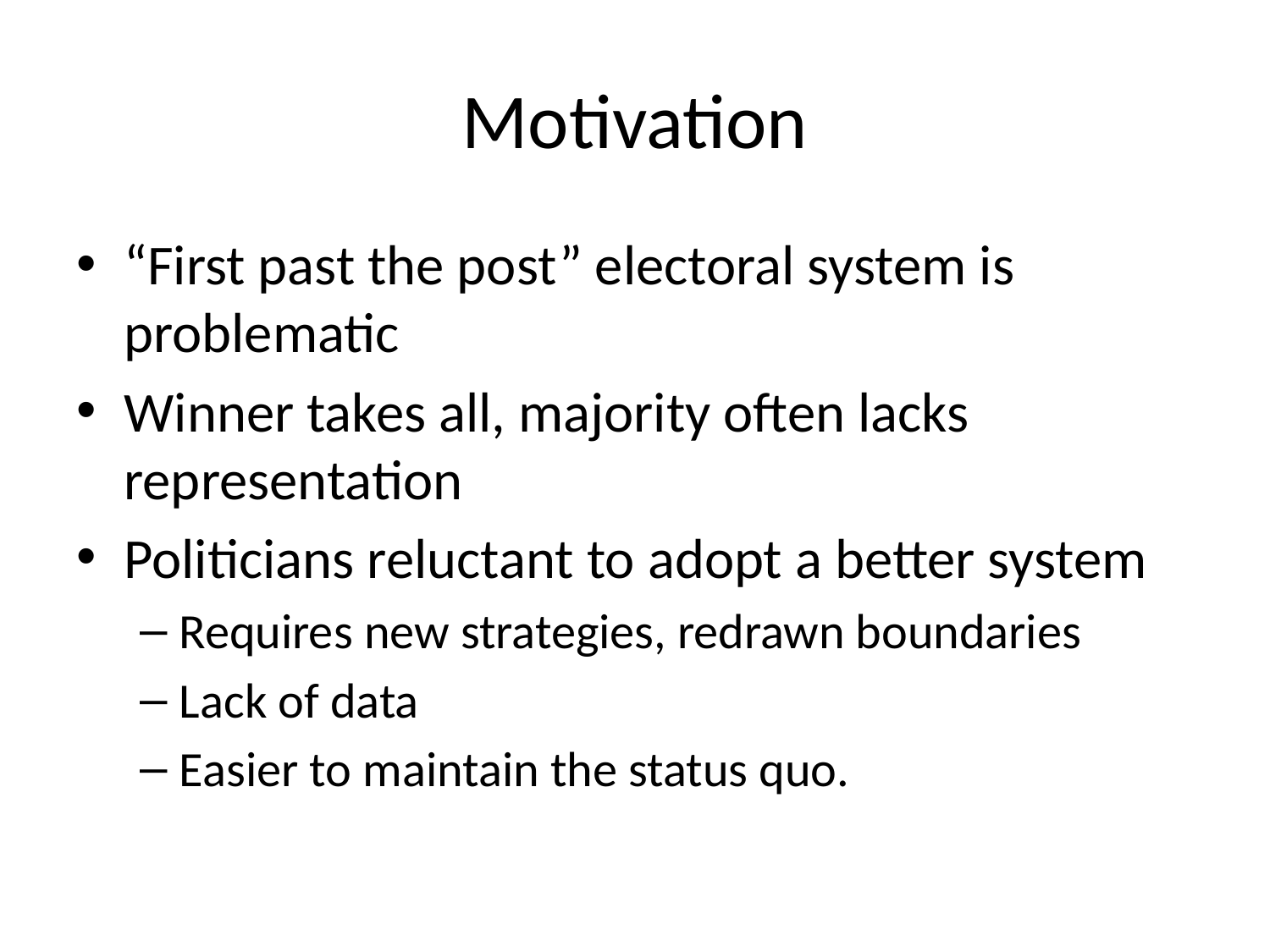

# Motivation
“First past the post” electoral system is problematic
Winner takes all, majority often lacks representation
Politicians reluctant to adopt a better system
Requires new strategies, redrawn boundaries
Lack of data
Easier to maintain the status quo.